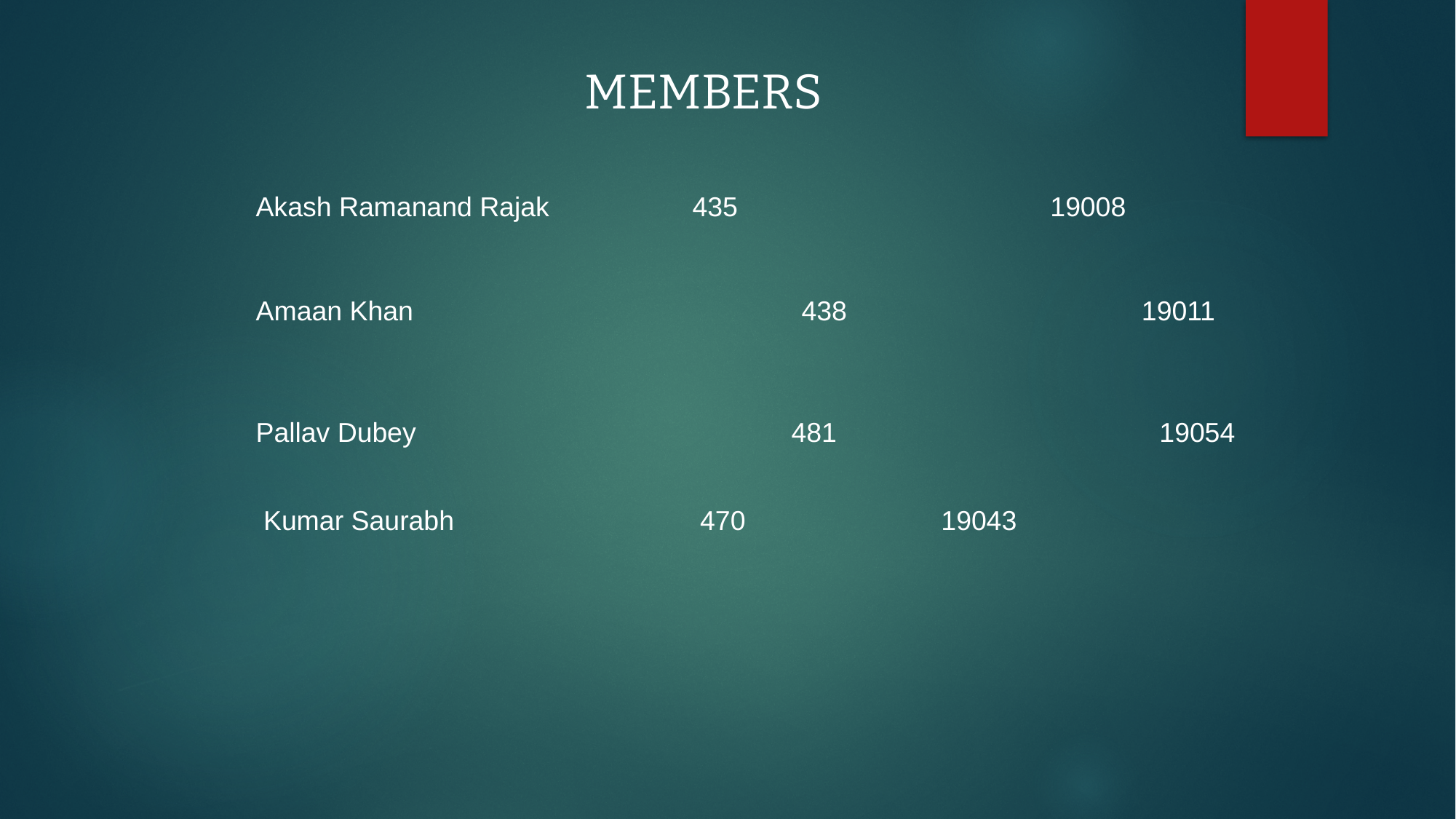

MEMBERS
Akash Ramanand Rajak		435			    19008
Amaan Khan				438		                19011
Pallav Dubey			             481			    19054
 Kumar Saurabh                            	 470                  	    19043